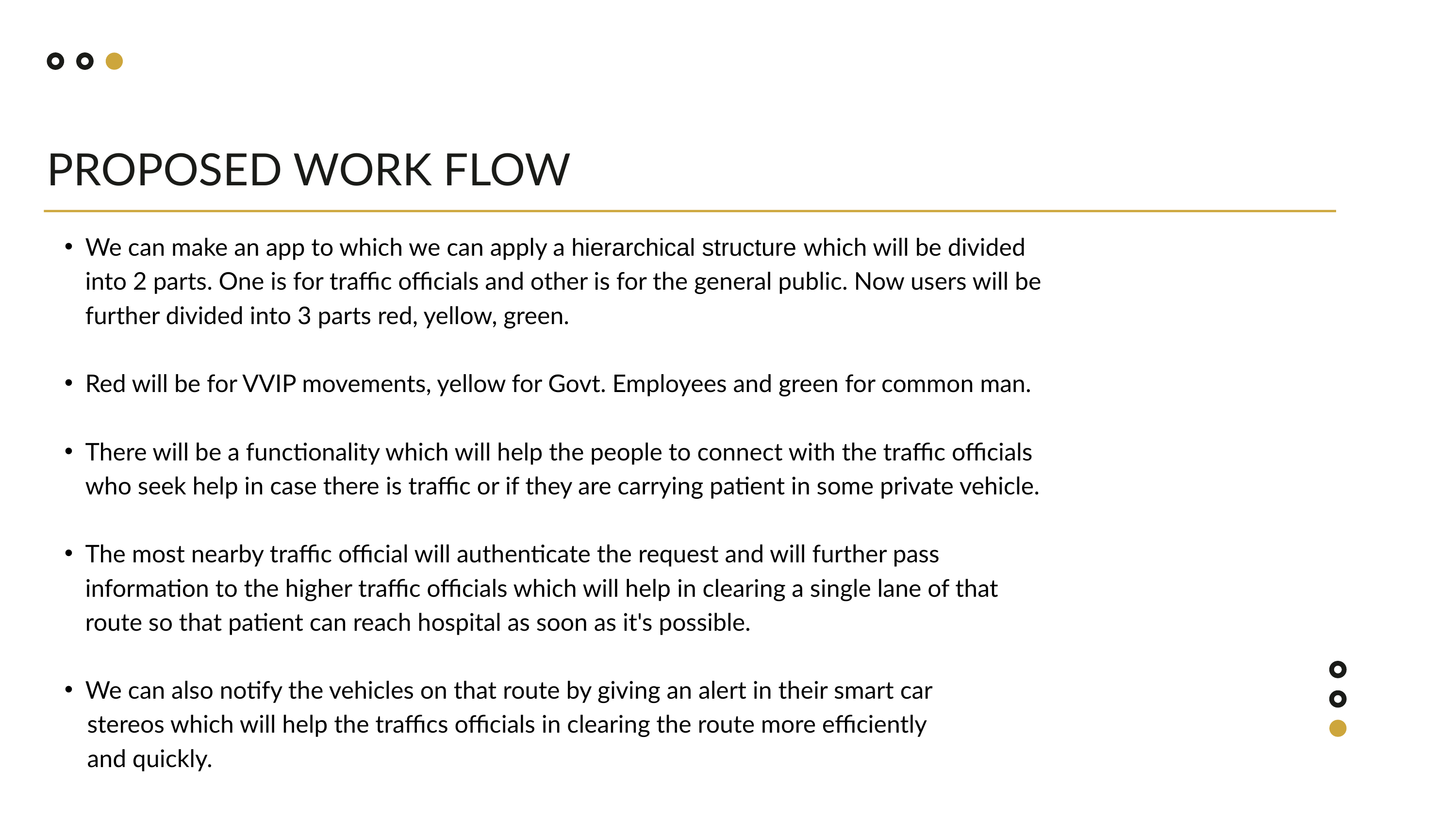

PROPOSED WORK FLOW

We can make an app to which we can apply a hierarchical structure which will be divided into 2 parts. One is for traffic officials and other is for the general public. Now users will be further divided into 3 parts red, yellow, green.

Red will be for VVIP movements, yellow for Govt. Employees and green for common man.

There will be a functionality which will help the people to connect with the traffic officials who seek help in case there is traffic or if they are carrying patient in some private vehicle.

The most nearby traffic official will authenticate the request and will further pass information to the higher traffic officials which will help in clearing a single lane of that route so that patient can reach hospital as soon as it's possible.

We can also notify the vehicles on that route by giving an alert in their smart car
       stereos which will help the traffics officials in clearing the route more efficiently
       and quickly.